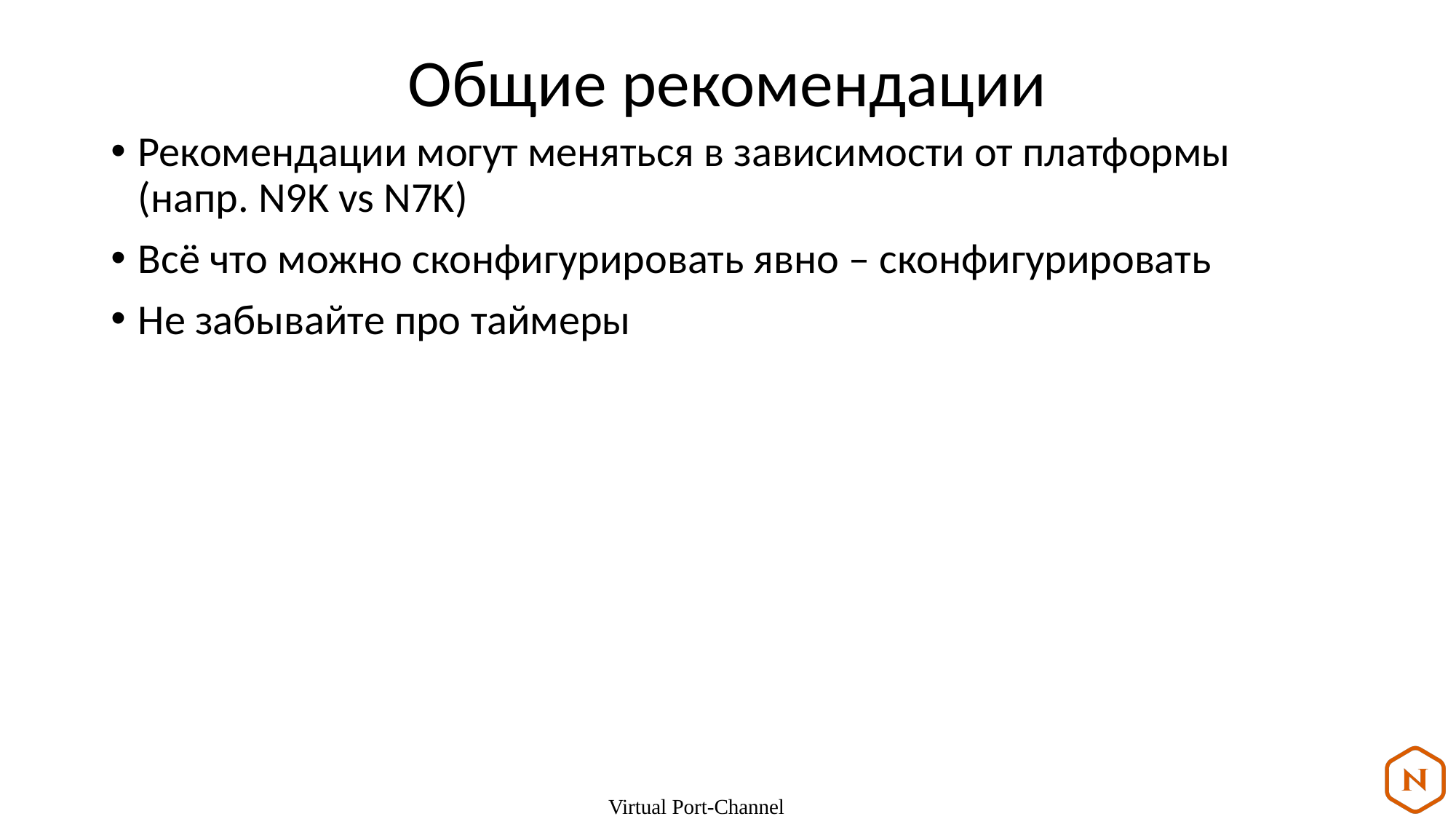

# Общие рекомендации
Рекомендации могут меняться в зависимости от платформы (напр. N9K vs N7K)
Всё что можно сконфигурировать явно – сконфигурировать
Не забывайте про таймеры
Virtual Port-Channel